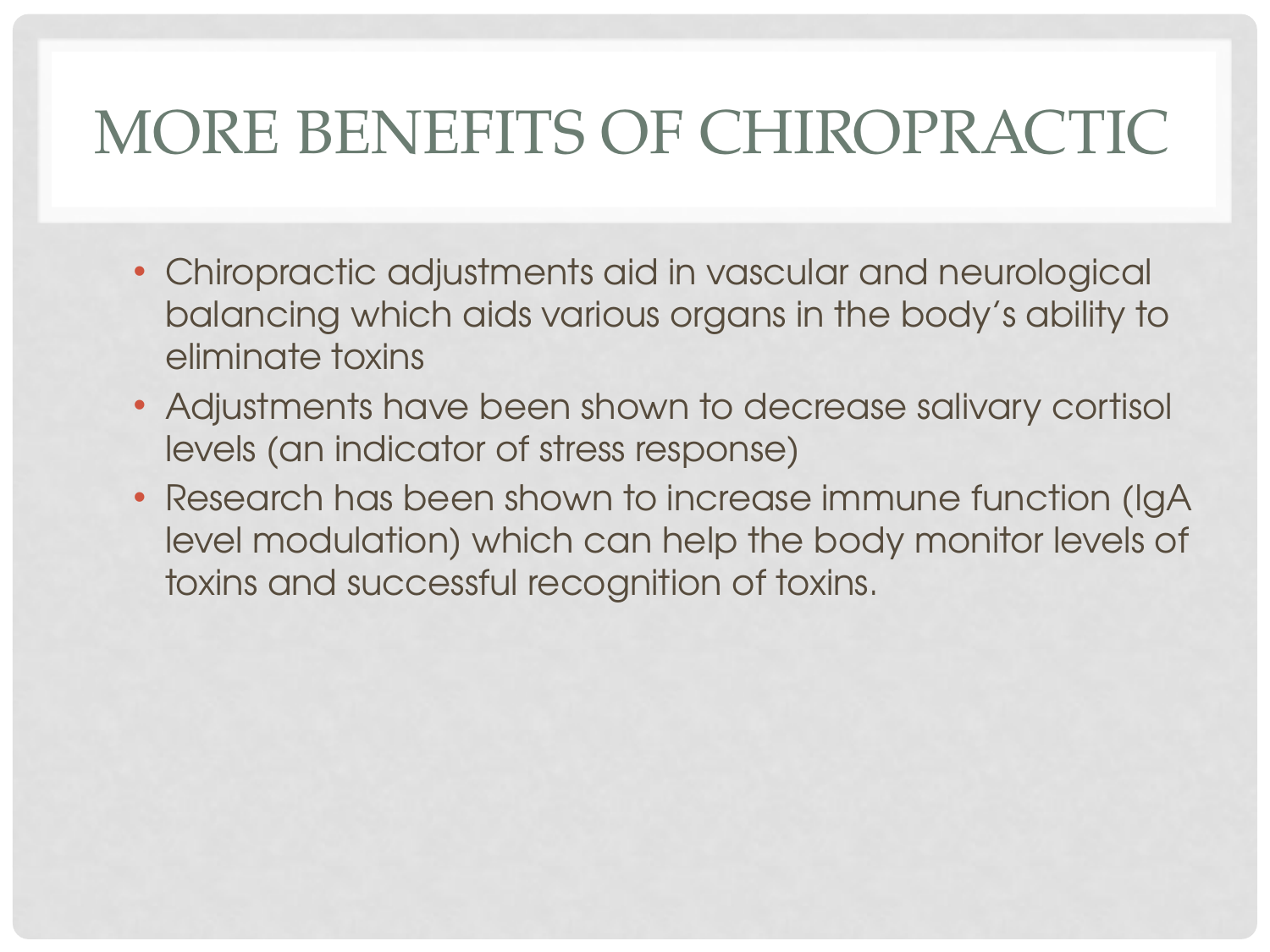

# More benefits of chiropractic
Chiropractic adjustments aid in vascular and neurological balancing which aids various organs in the body’s ability to eliminate toxins
Adjustments have been shown to decrease salivary cortisol levels (an indicator of stress response)
Research has been shown to increase immune function (IgA level modulation) which can help the body monitor levels of toxins and successful recognition of toxins.